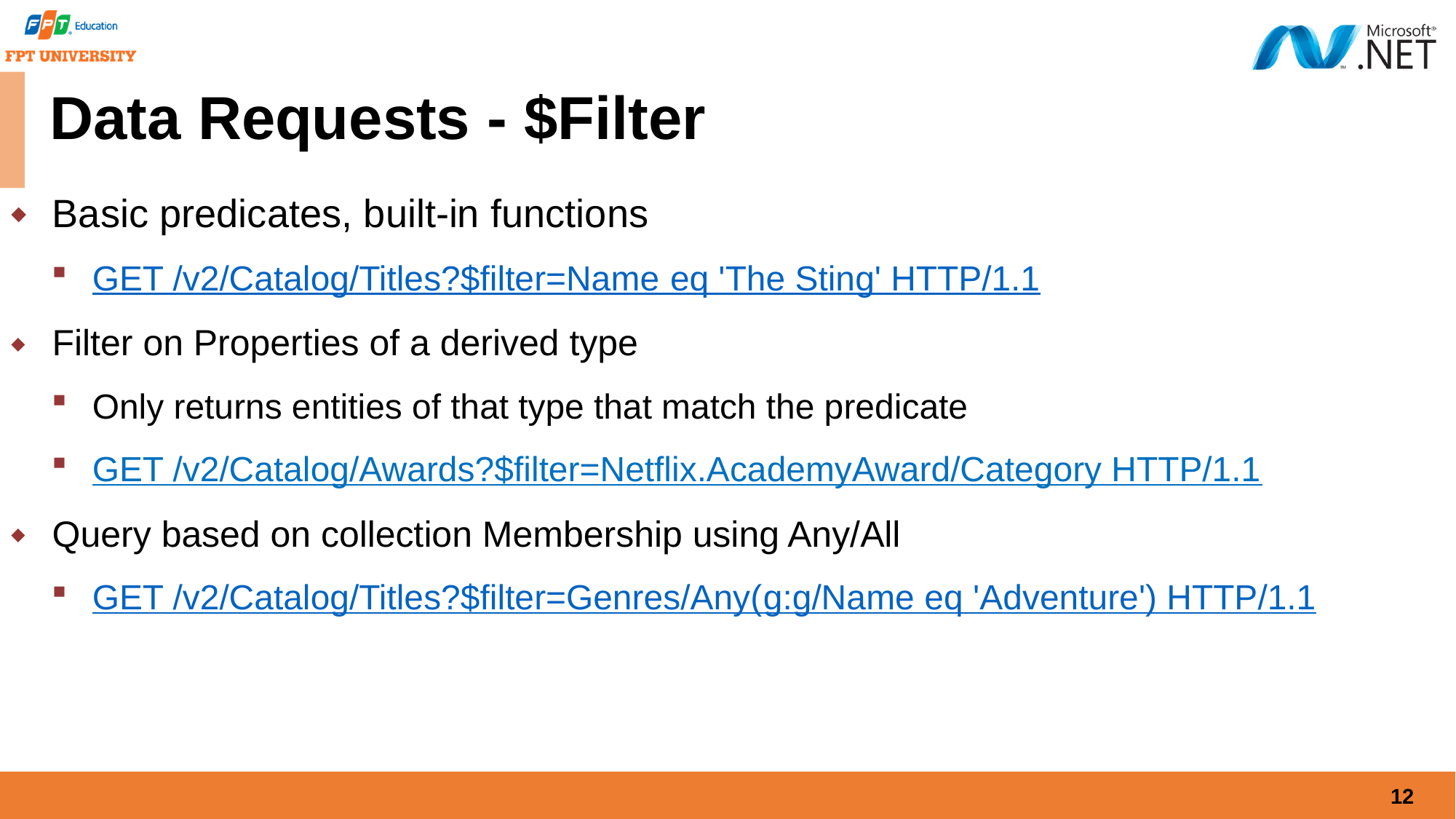

# Data Requests - $Filter
Basic predicates, built-in functions
GET /v2/Catalog/Titles?$filter=Name eq 'The Sting' HTTP/1.1
Filter on Properties of a derived type
Only returns entities of that type that match the predicate
GET /v2/Catalog/Awards?$filter=Netflix.AcademyAward/Category HTTP/1.1
Query based on collection Membership using Any/All
GET /v2/Catalog/Titles?$filter=Genres/Any(g:g/Name eq 'Adventure') HTTP/1.1

12